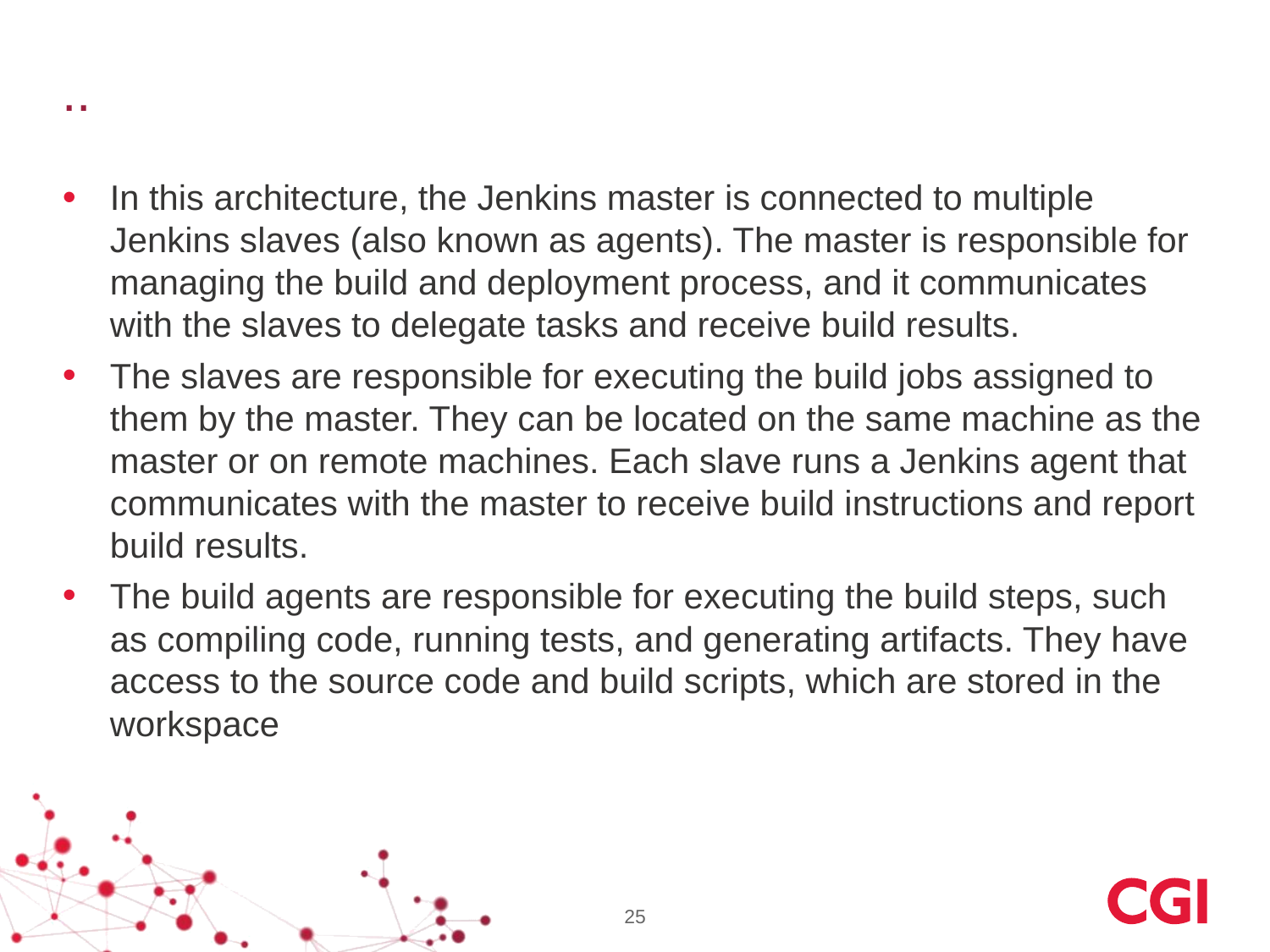

# ..
In this architecture, the Jenkins master is connected to multiple Jenkins slaves (also known as agents). The master is responsible for managing the build and deployment process, and it communicates with the slaves to delegate tasks and receive build results.
The slaves are responsible for executing the build jobs assigned to them by the master. They can be located on the same machine as the master or on remote machines. Each slave runs a Jenkins agent that communicates with the master to receive build instructions and report build results.
The build agents are responsible for executing the build steps, such as compiling code, running tests, and generating artifacts. They have access to the source code and build scripts, which are stored in the workspace
25